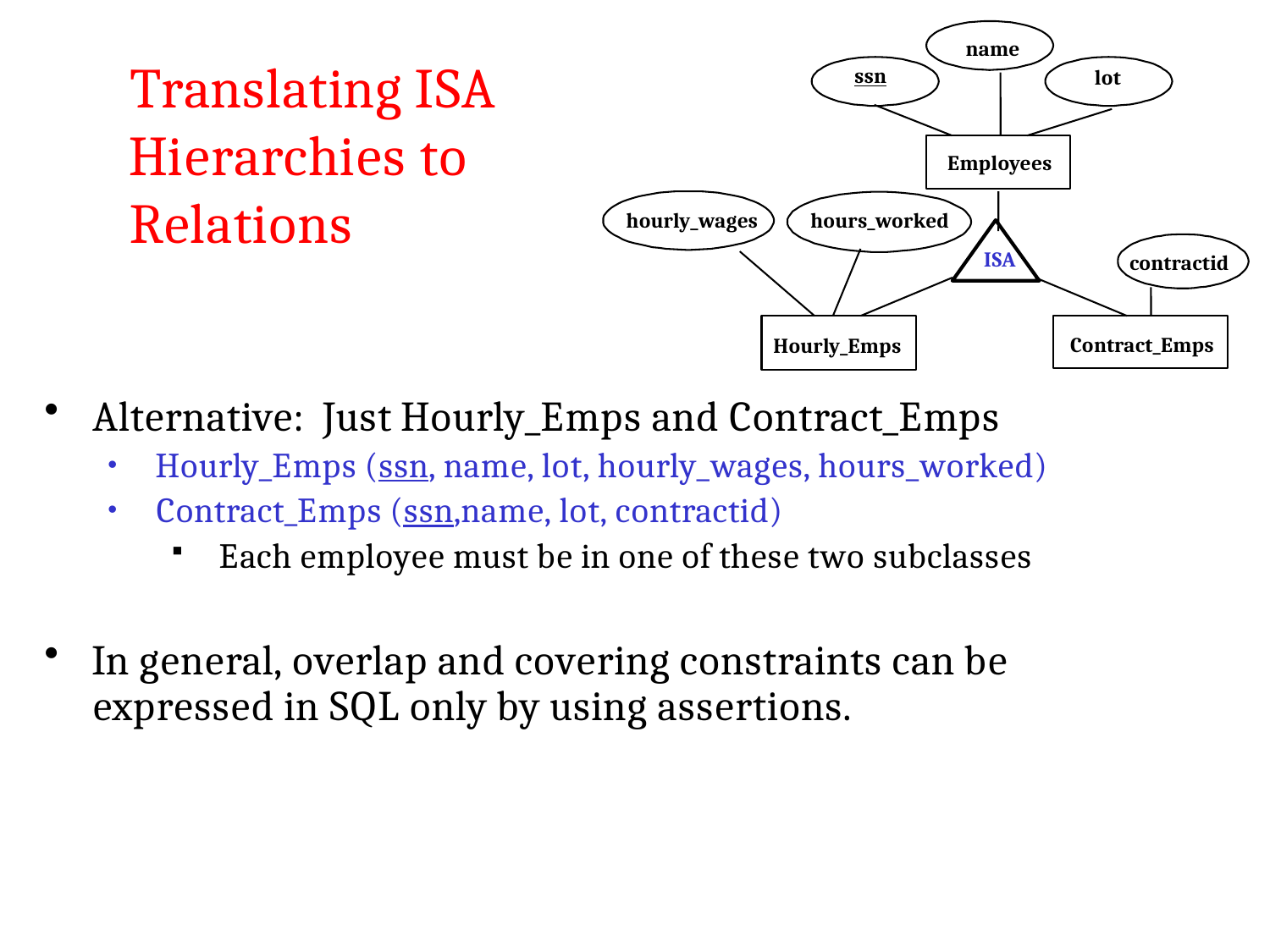

name
ssn

lot

Employees

hourly_wages
hours_worked

ISA
contractid

Contract_Emps
Hourly_Emps
Translating ISA Hierarchies to Relations

Alternative:  Just Hourly_Emps and Contract_Emps
Hourly_Emps (ssn, name, lot, hourly_wages, hours_worked)
Contract_Emps (ssn,name, lot, contractid)
Each employee must be in one of these two subclasses

In general, overlap and covering constraints can be expressed in SQL only by using assertions.